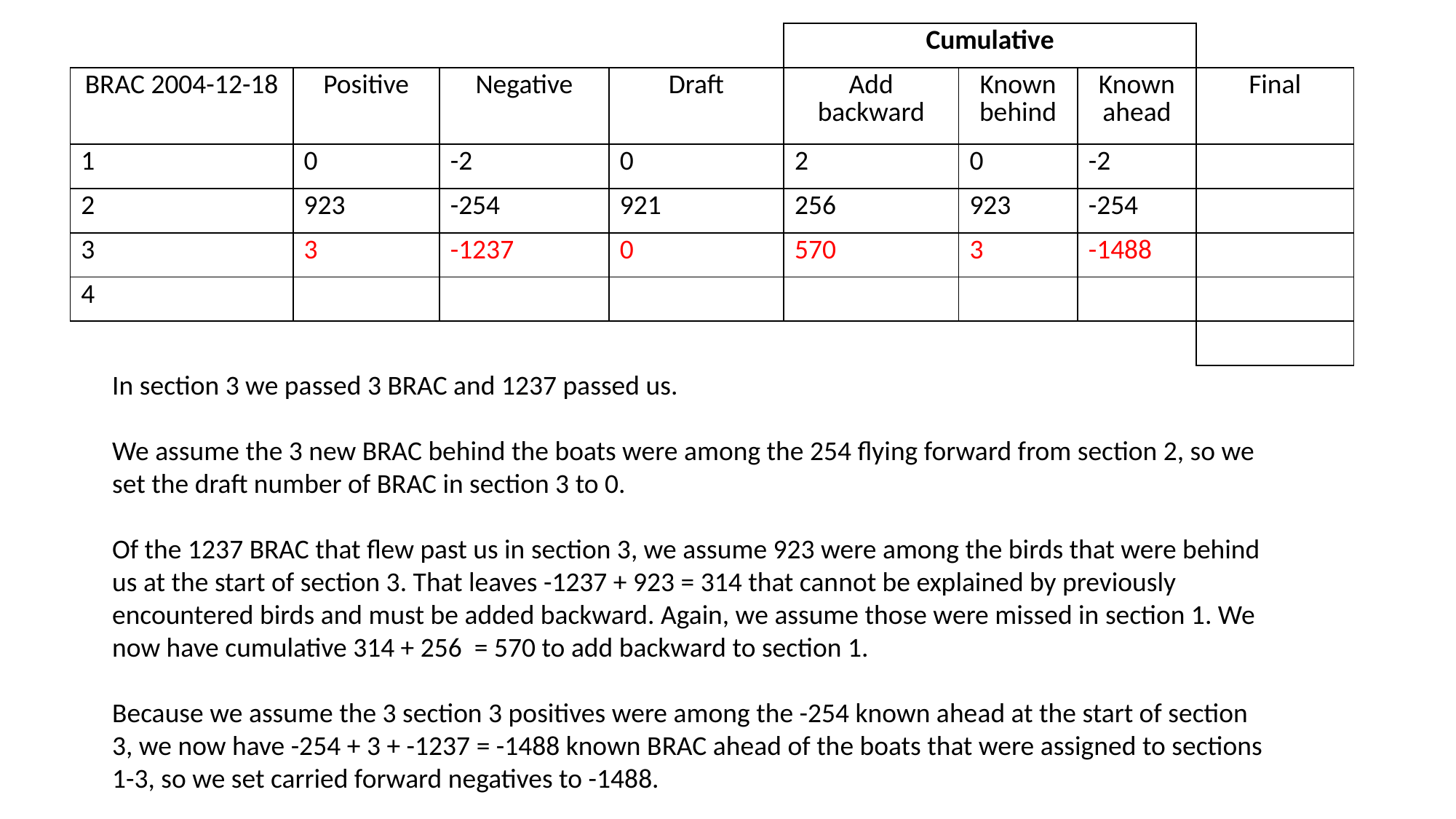

|  |  |  |  | Cumulative |  |  |  |
| --- | --- | --- | --- | --- | --- | --- | --- |
| BRAC 2004-12-18 | Positive | Negative | Draft | Add backward | Known behind | Known ahead | Final |
| 1 | 0 | -2 | 0 | 2 | 0 | -2 |  |
| 2 | 923 | -254 | 921 | 256 | 923 | -254 |  |
| 3 | 3 | -1237 | 0 | 570 | 3 | -1488 |  |
| 4 |  |  |  |  |  |  |  |
|  |  |  |  |  |  |  |  |
In section 3 we passed 3 BRAC and 1237 passed us.

We assume the 3 new BRAC behind the boats were among the 254 flying forward from section 2, so we set the draft number of BRAC in section 3 to 0.

Of the 1237 BRAC that flew past us in section 3, we assume 923 were among the birds that were behind us at the start of section 3. That leaves -1237 + 923 = 314 that cannot be explained by previously encountered birds and must be added backward. Again, we assume those were missed in section 1. We now have cumulative 314 + 256  = 570 to add backward to section 1.

Because we assume the 3 section 3 positives were among the -254 known ahead at the start of section 3, we now have -254 + 3 + -1237 = -1488 known BRAC ahead of the boats that were assigned to sections 1-3, so we set carried forward negatives to -1488.